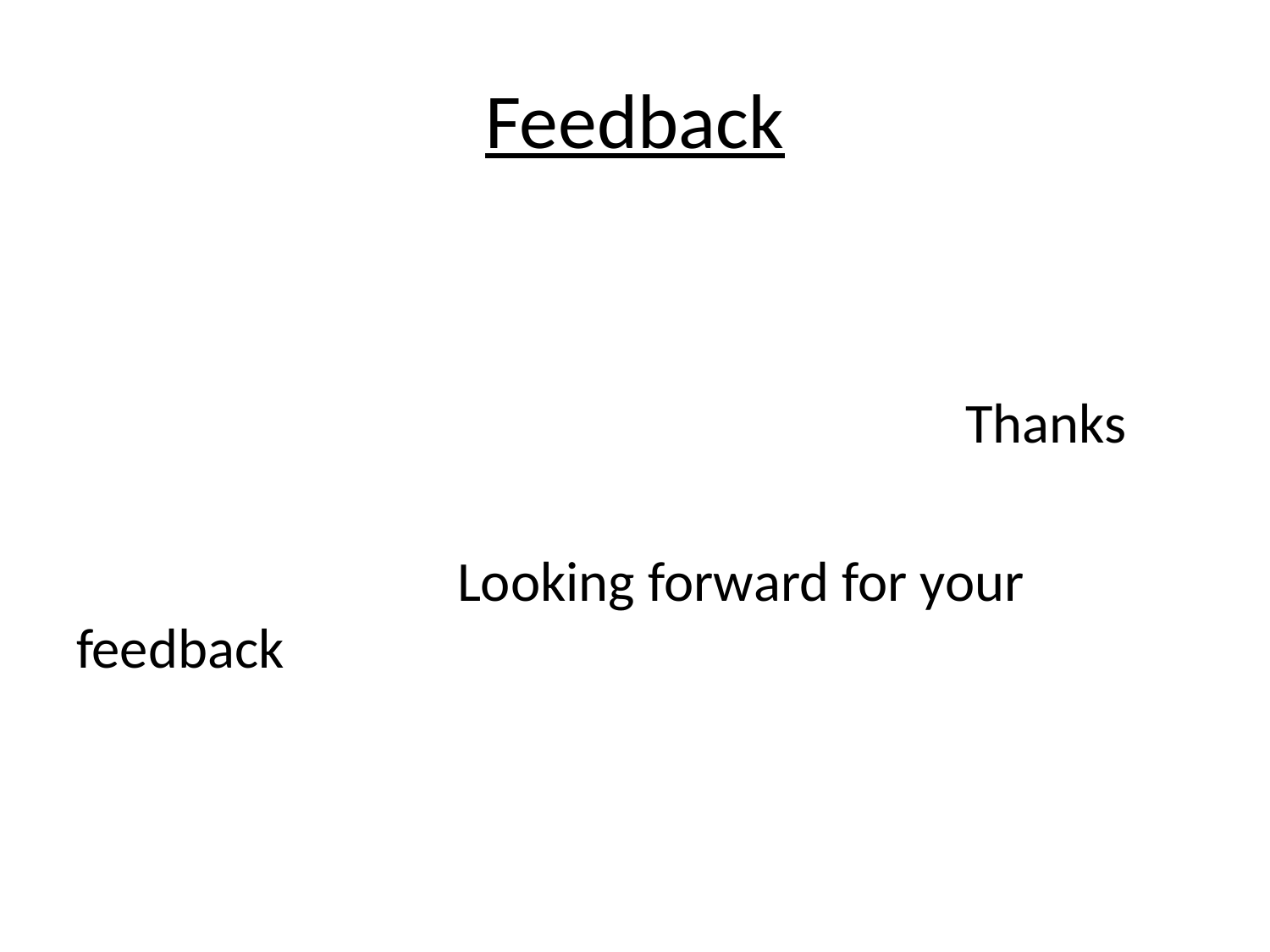

# Feedback

							Thanks

			Looking forward for your feedback